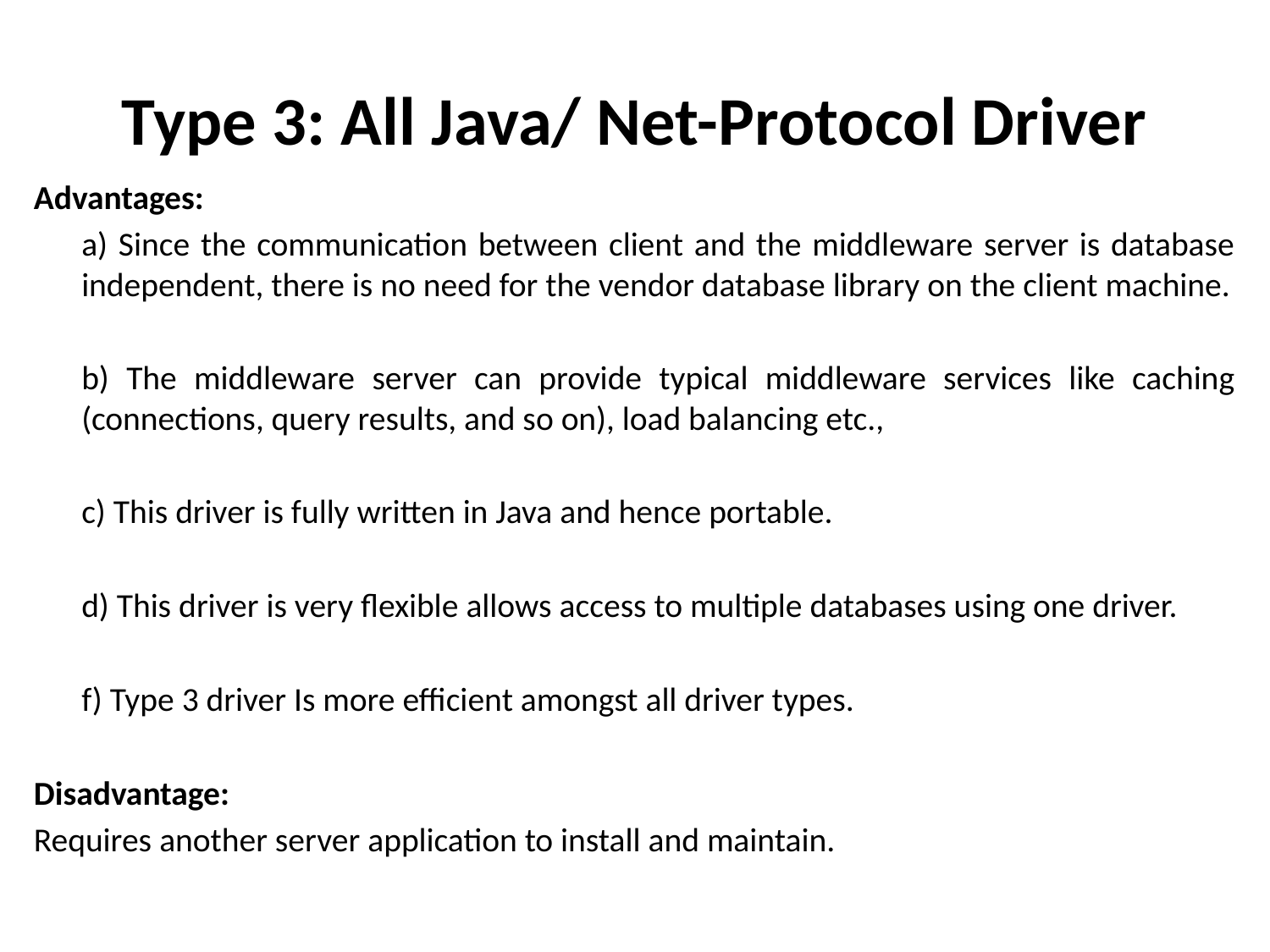

# Type 3: All Java/ Net-Protocol Driver
Advantages:
	a) Since the communication between client and the middleware server is database independent, there is no need for the vendor database library on the client machine.

	b) The middleware server can provide typical middleware services like caching (connections, query results, and so on), load balancing etc.,

	c) This driver is fully written in Java and hence portable.

	d) This driver is very flexible allows access to multiple databases using one driver.

	f) Type 3 driver Is more efficient amongst all driver types.

Disadvantage:
Requires another server application to install and maintain.